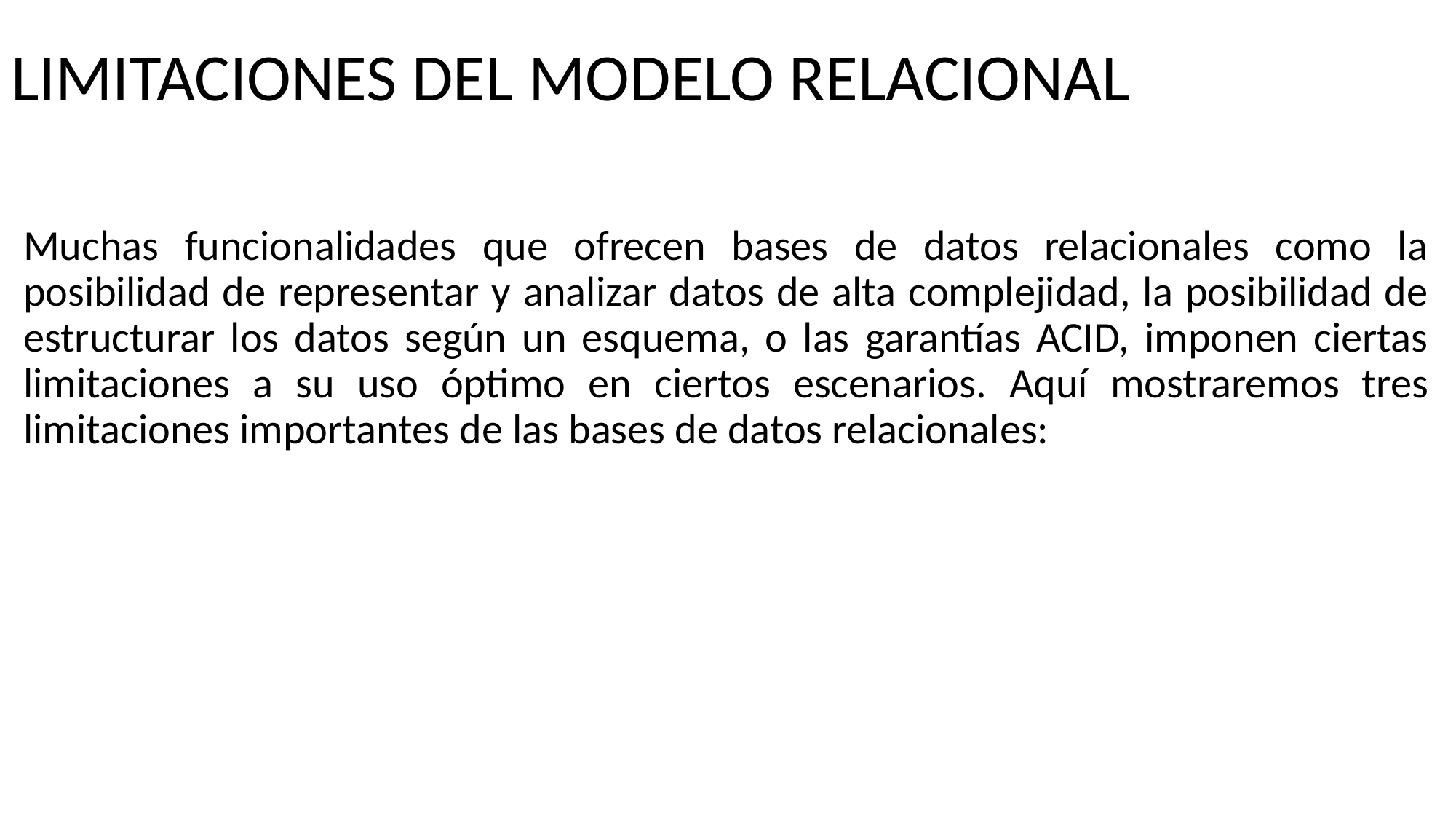

# LIMITACIONES DEL MODELO RELACIONAL
Muchas funcionalidades que ofrecen bases de datos relacionales como la posibilidad de representar y analizar datos de alta complejidad, la posibilidad de estructurar los datos según un esquema, o las garantías ACID, imponen ciertas limitaciones a su uso óptimo en ciertos escenarios. Aquí mostraremos tres limitaciones importantes de las bases de datos relacionales: